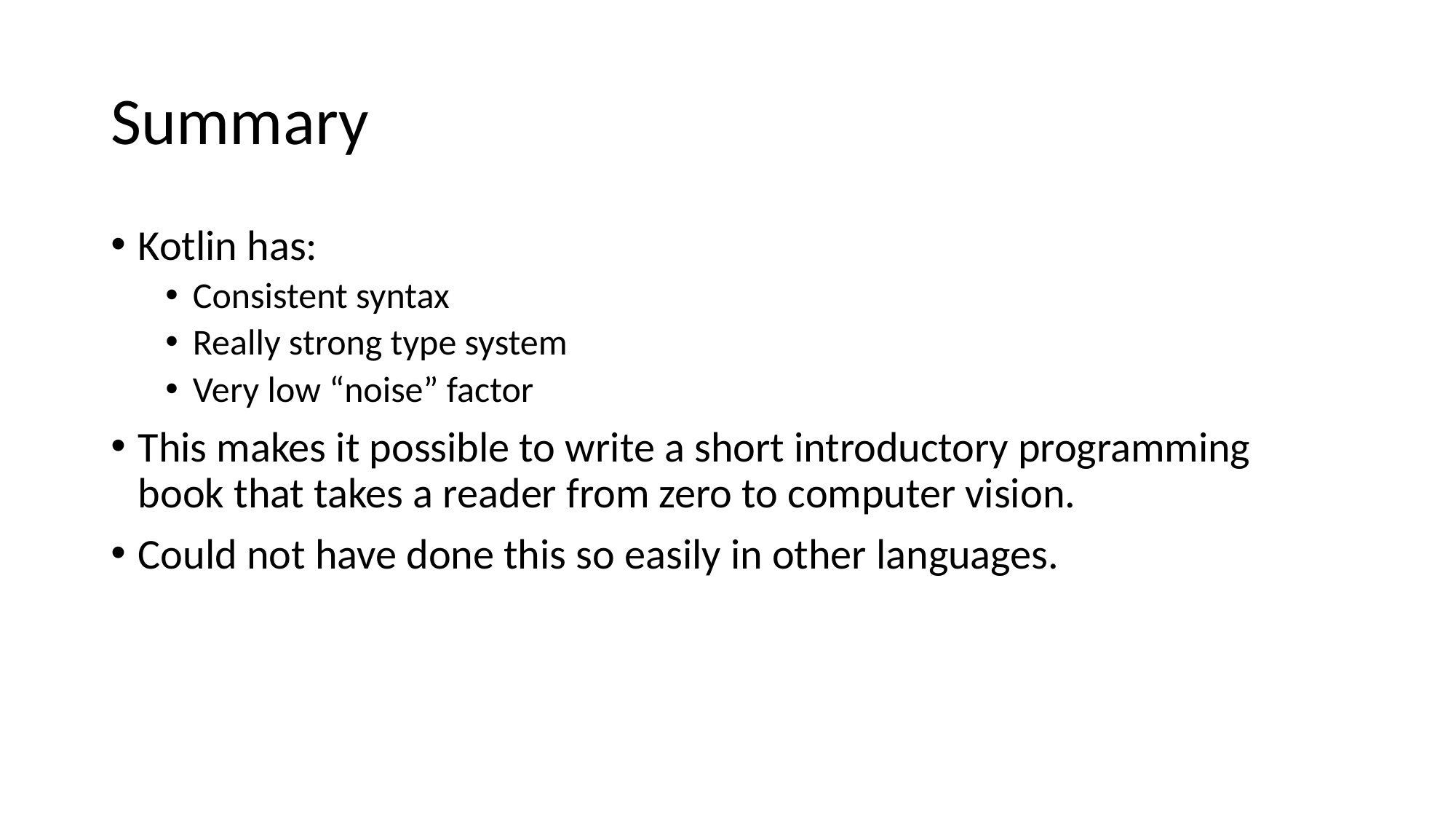

# Summary
Kotlin has:
Consistent syntax
Really strong type system
Very low “noise” factor
This makes it possible to write a short introductory programming book that takes a reader from zero to computer vision.
Could not have done this so easily in other languages.